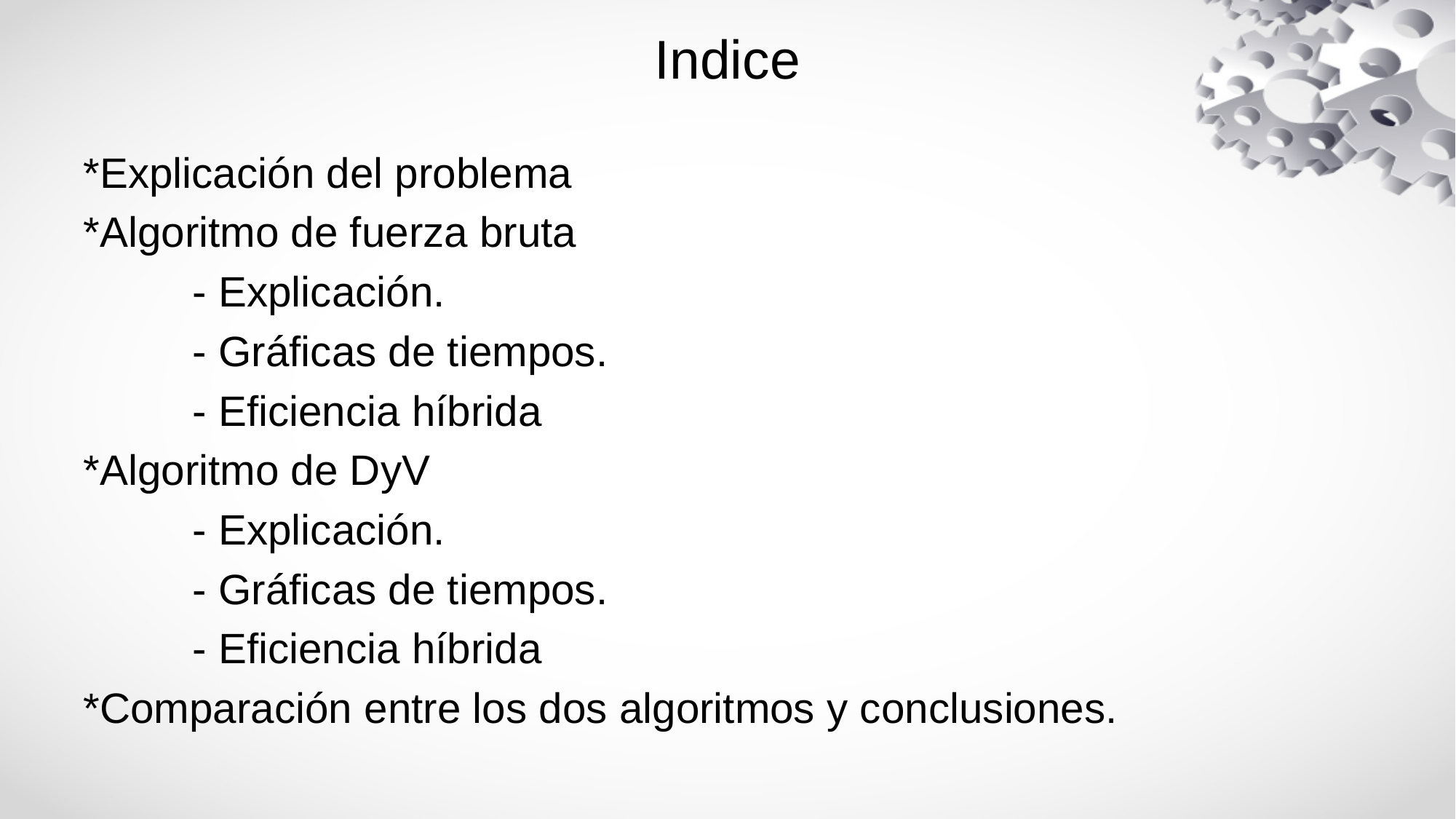

# Indice
*Explicación del problema
*Algoritmo de fuerza bruta
	- Explicación.
	- Gráficas de tiempos.
	- Eficiencia híbrida
*Algoritmo de DyV
	- Explicación.
	- Gráficas de tiempos.
	- Eficiencia híbrida
*Comparación entre los dos algoritmos y conclusiones.